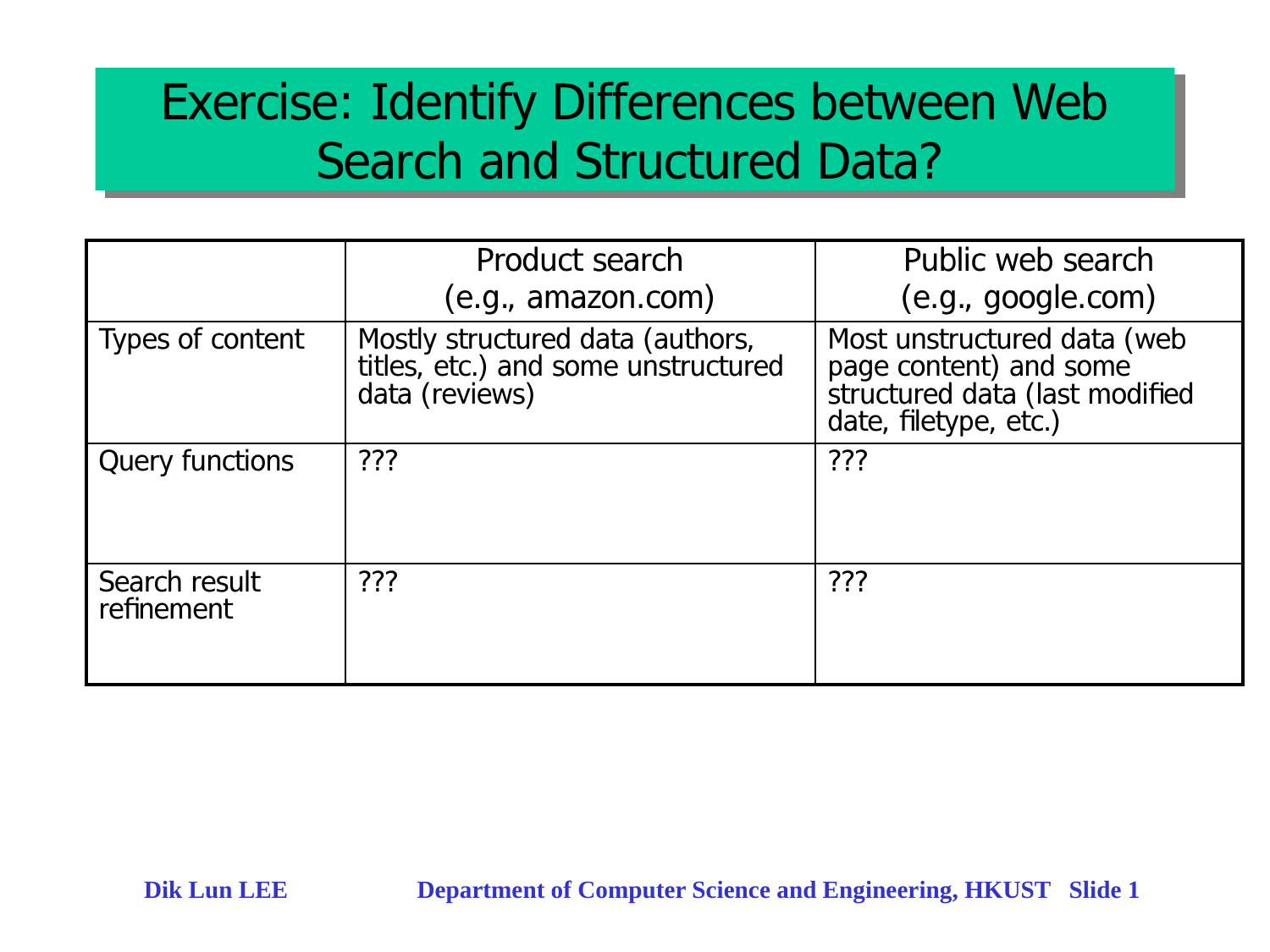

# Exercise: Identify Differences between Web Search and Structured Data?
|  | Product search (e.g., amazon.com) | Public web search (e.g., google.com) |
| --- | --- | --- |
| Types of content | Mostly structured data (authors, titles, etc.) and some unstructured data (reviews) | Most unstructured data (web page content) and some structured data (last modified date, filetype, etc.) |
| Query functions | ??? | ??? |
| Search result refinement | ??? | ??? |
Dik Lun LEE                     Department of Computer Science and Engineering, HKUST   Slide 1